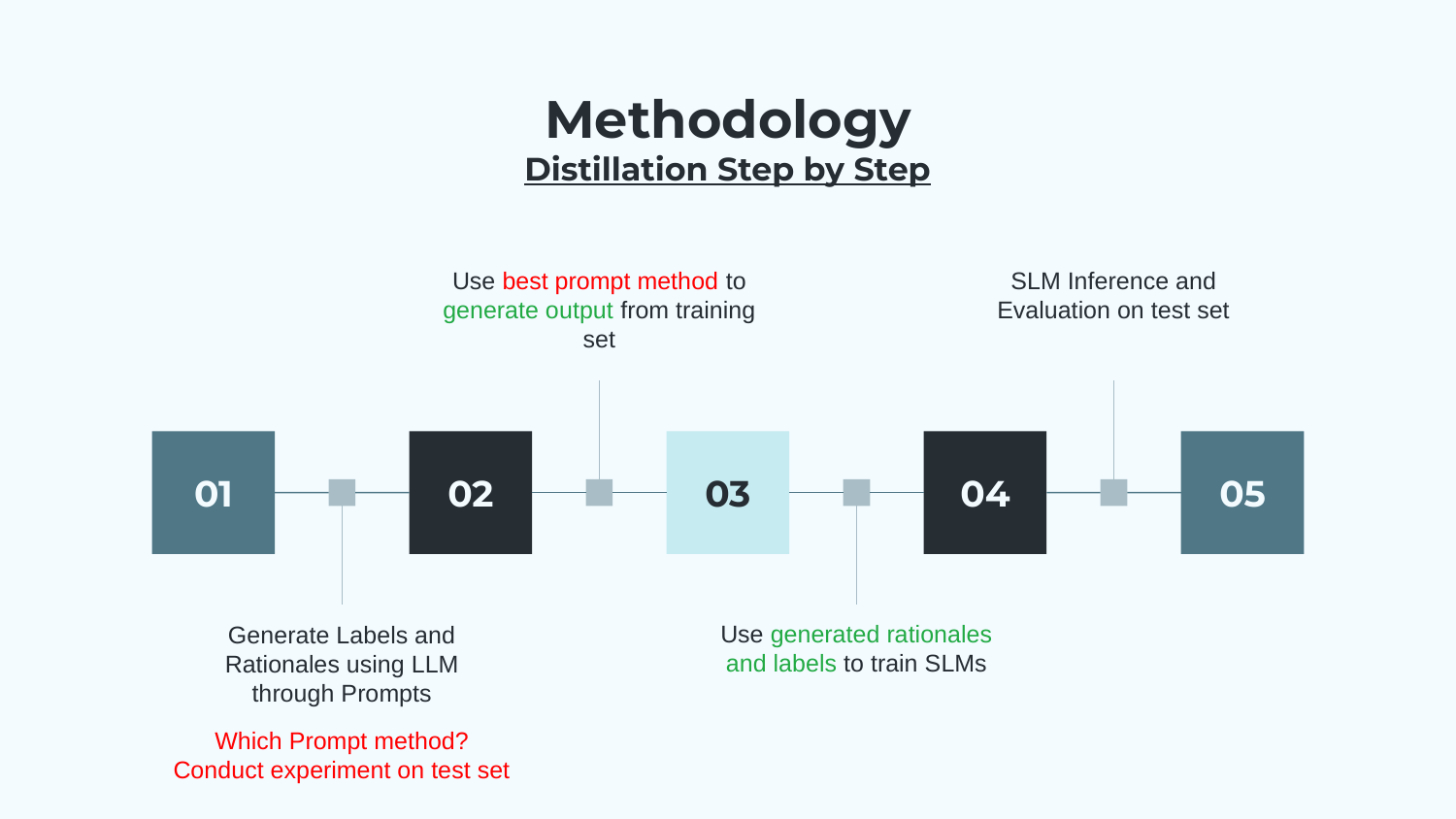

# Methodology Distillation Step by Step
Use best prompt method to generate output from training set
SLM Inference and Evaluation on test set

04
03
05
02
01

Use generated rationales and labels to train SLMs
Generate Labels and Rationales using LLM through Prompts
Which Prompt method?
Conduct experiment on test set